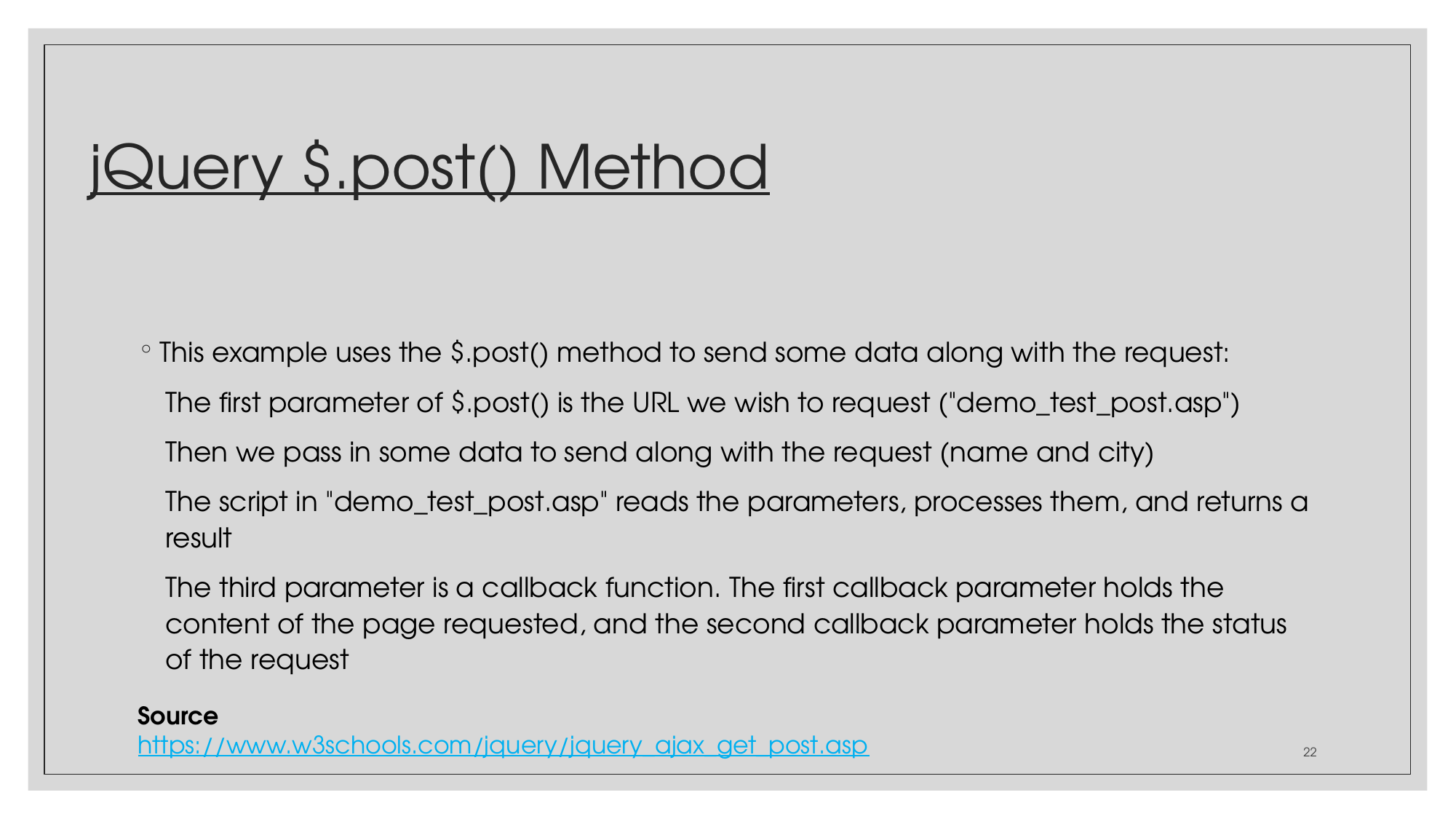

# jQuery $.post() Method
This example uses the $.post() method to send some data along with the request:
The first parameter of $.post() is the URL we wish to request ("demo_test_post.asp")
Then we pass in some data to send along with the request (name and city)
The script in "demo_test_post.asp" reads the parameters, processes them, and returns a result
The third parameter is a callback function. The first callback parameter holds the content of the page requested, and the second callback parameter holds the status of the request
Source
https://www.w3schools.com/jquery/jquery_ajax_get_post.asp
22